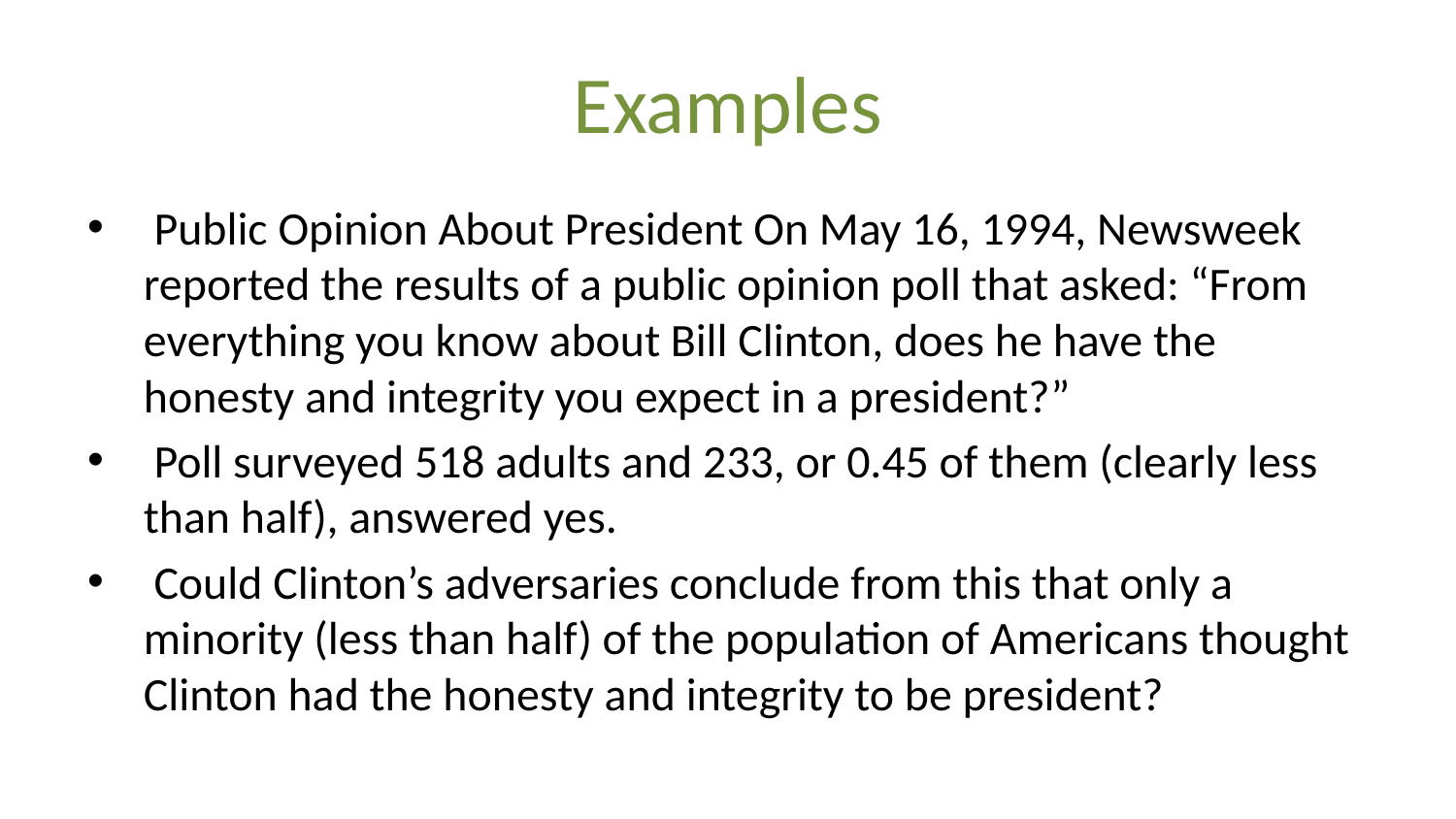

# Examples
 Public Opinion About President On May 16, 1994, Newsweek reported the results of a public opinion poll that asked: “From everything you know about Bill Clinton, does he have the honesty and integrity you expect in a president?”
 Poll surveyed 518 adults and 233, or 0.45 of them (clearly less than half), answered yes.
 Could Clinton’s adversaries conclude from this that only a minority (less than half) of the population of Americans thought Clinton had the honesty and integrity to be president?